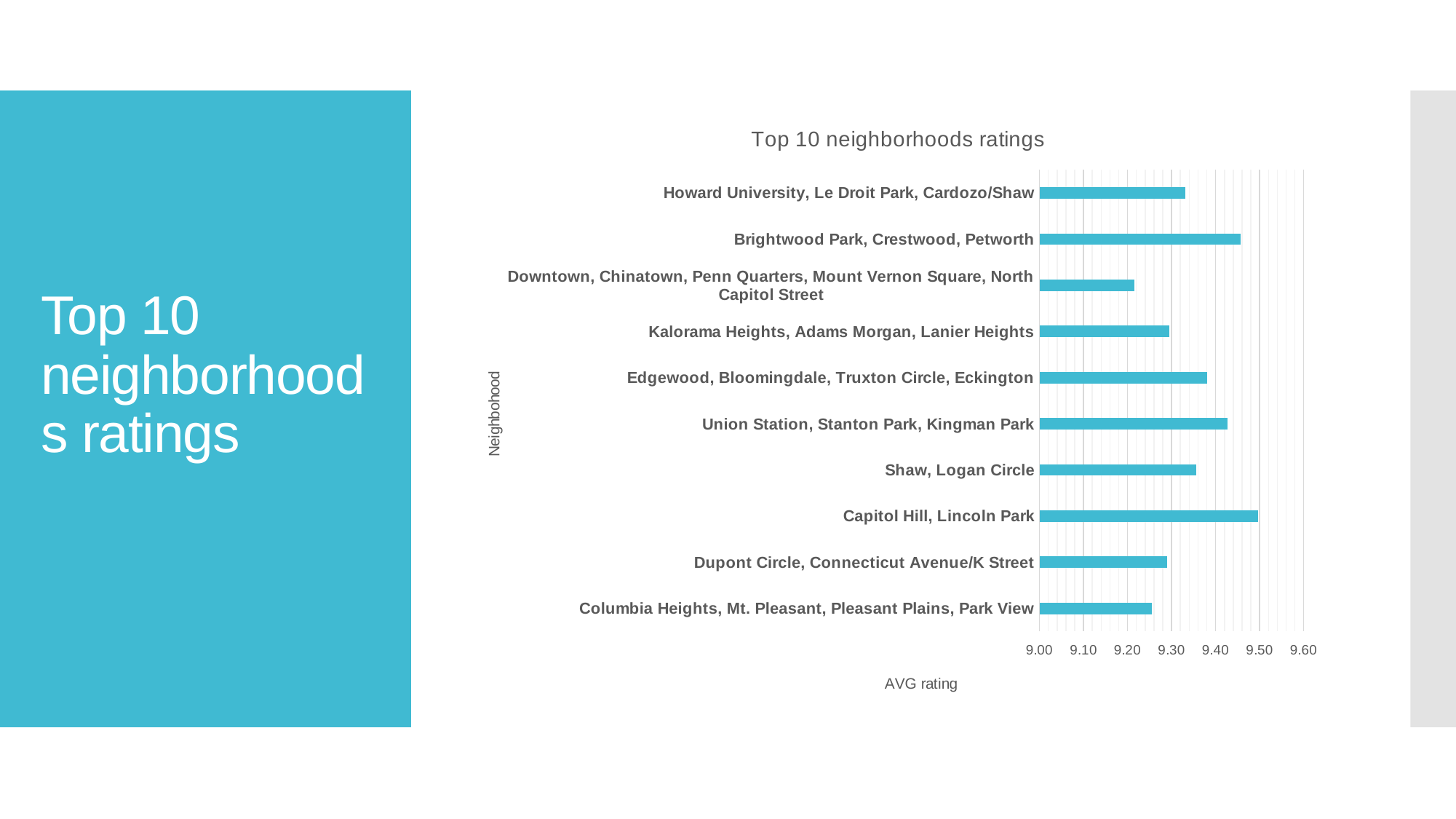

### Chart: Top 10 neighborhoods ratings

| Category |  |
|---|---|
| Columbia Heights, Mt. Pleasant, Pleasant Plains, Park View | 9.254957507082153 |
| Dupont Circle, Connecticut Avenue/K Street | 9.29020979020979 |
| Capitol Hill, Lincoln Park | 9.49586776859504 |
| Shaw, Logan Circle | 9.355648535564853 |
| Union Station, Stanton Park, Kingman Park | 9.427350427350428 |
| Edgewood, Bloomingdale, Truxton Circle, Eckington | 9.381443298969073 |
| Kalorama Heights, Adams Morgan, Lanier Heights | 9.295081967213115 |
| Downtown, Chinatown, Penn Quarters, Mount Vernon Square, North Capitol Street | 9.214814814814815 |
| Brightwood Park, Crestwood, Petworth | 9.457142857142857 |
| Howard University, Le Droit Park, Cardozo/Shaw | 9.330434782608696 |
# Top 10 neighborhoods ratings